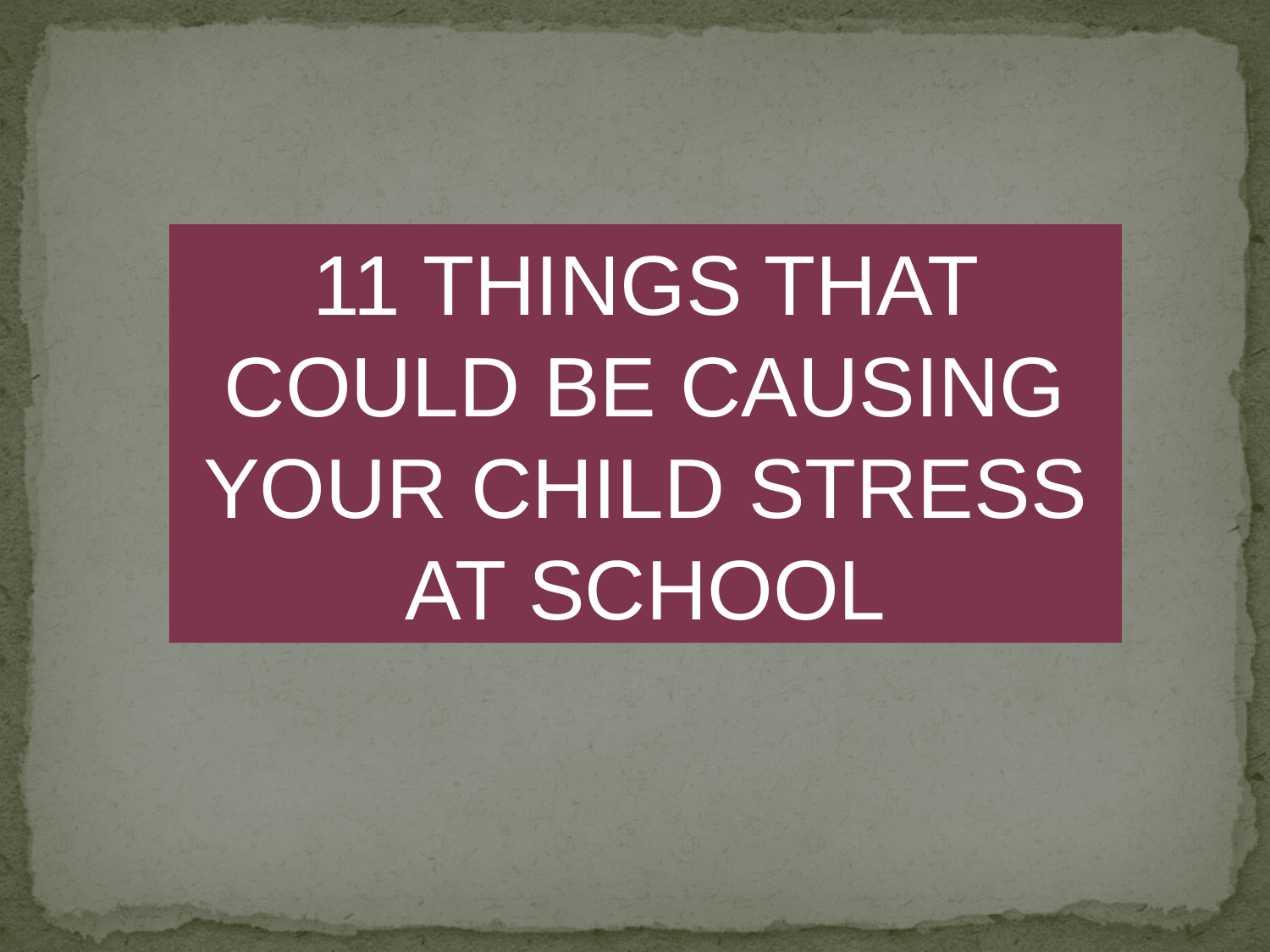

11 THINGS THAT COULD BE CAUSING YOUR CHILD STRESS AT SCHOOL